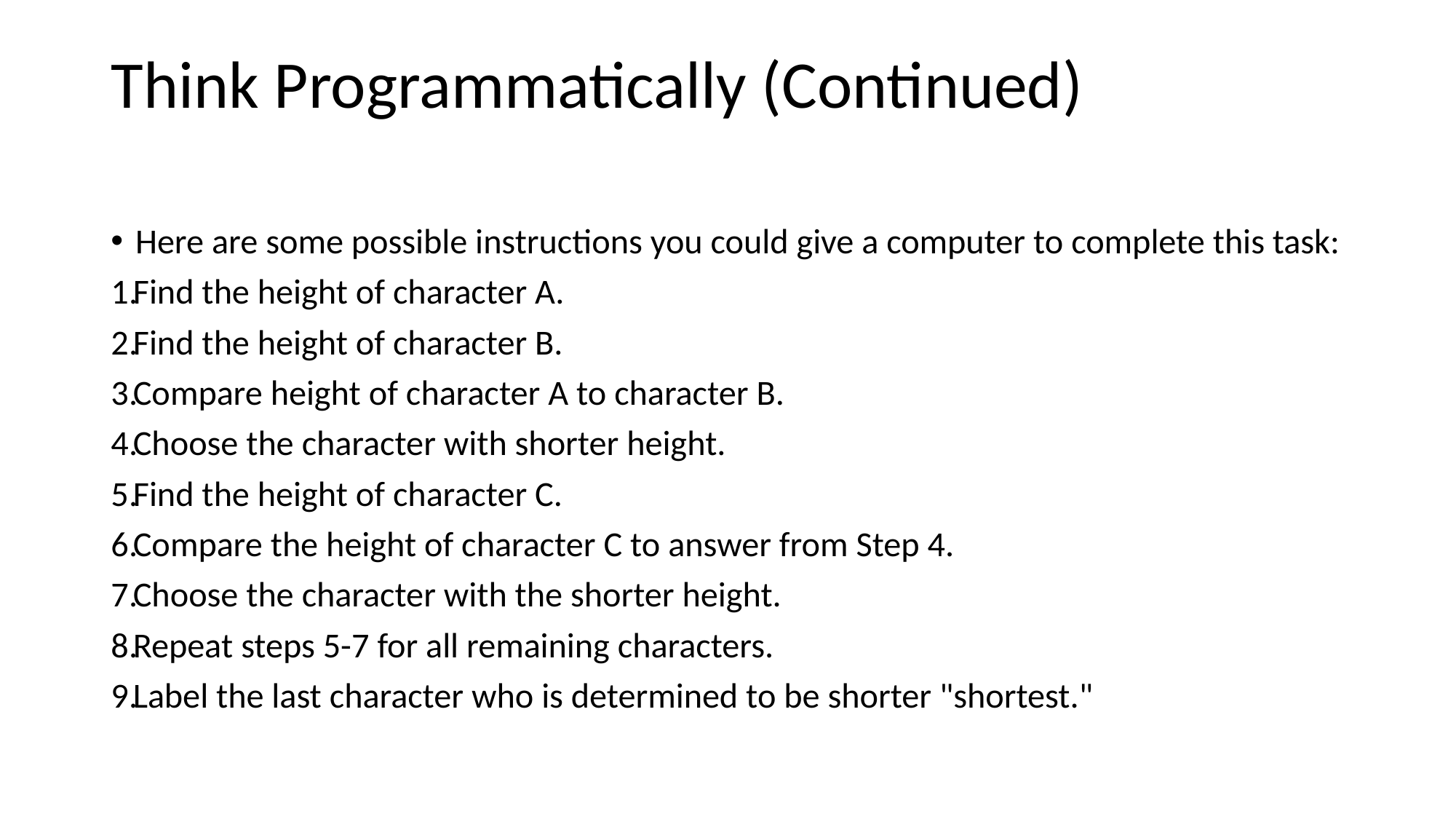

# Think Programmatically (Continued)

Here are some possible instructions you could give a computer to complete this task:
Find the height of character A.
Find the height of character B.
Compare height of character A to character B.
Choose the character with shorter height.
Find the height of character C.
Compare the height of character C to answer from Step 4.
Choose the character with the shorter height.
Repeat steps 5-7 for all remaining characters.
Label the last character who is determined to be shorter "shortest."